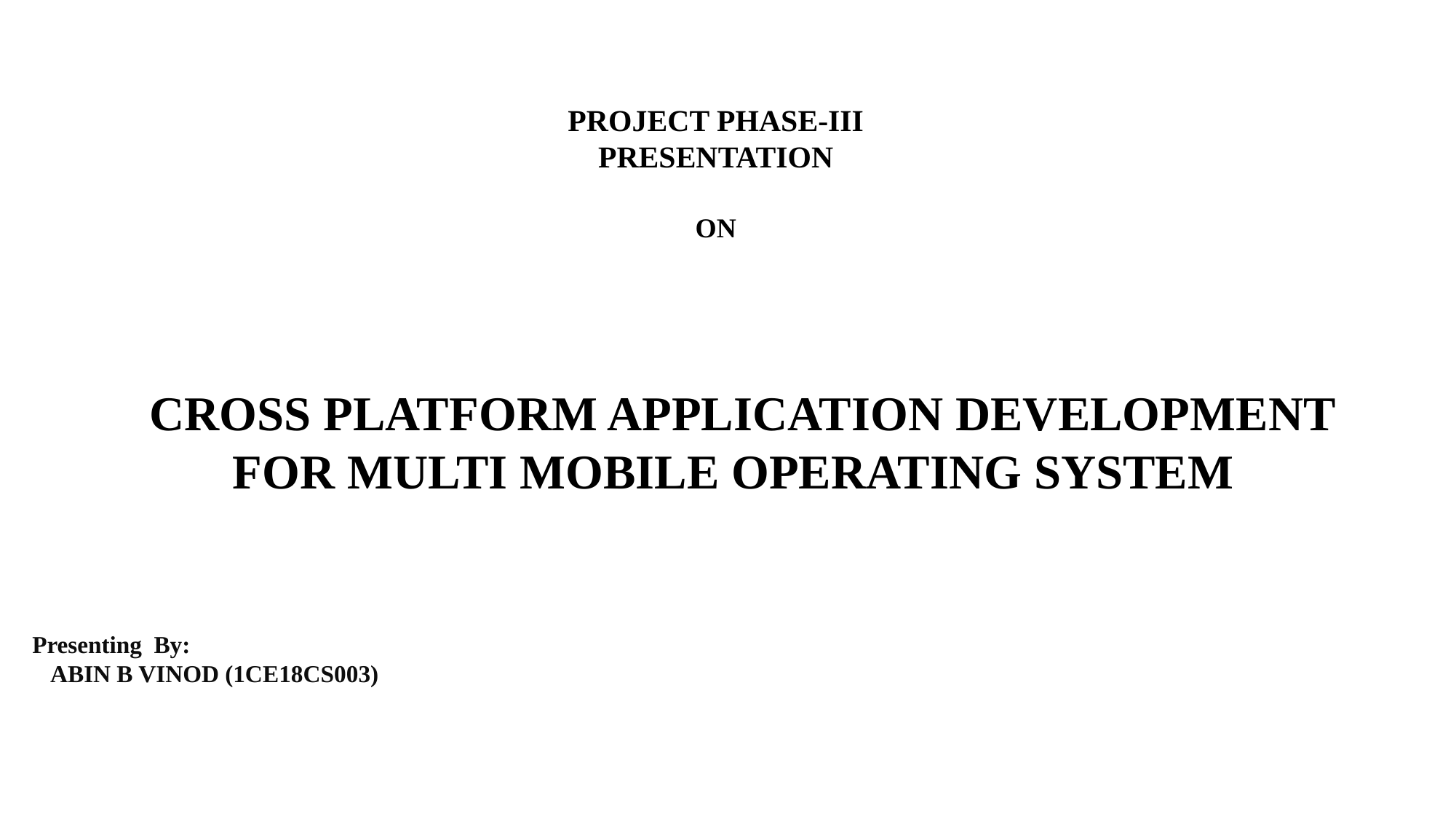

PROJECT PHASE-III PRESENTATION

ON
   CROSS PLATFORM APPLICATION DEVELOPMENT  FOR MULTI MOBILE OPERATING SYSTEM
Presenting  By:
   ABIN B VINOD (1CE18CS003)